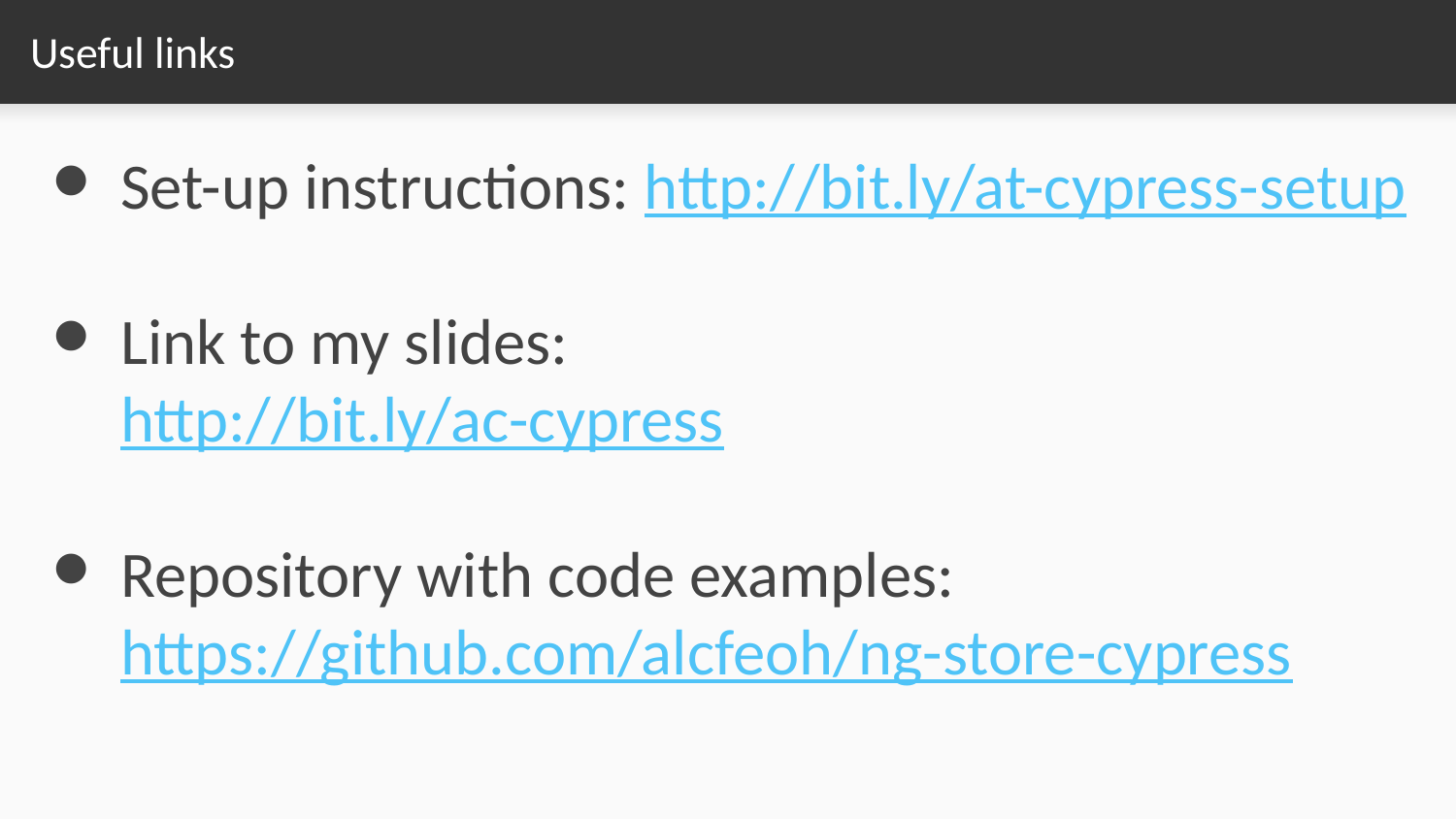

# Useful links
Set-up instructions: http://bit.ly/at-cypress-setup

Link to my slides:
http://bit.ly/ac-cypress

Repository with code examples: https://github.com/alcfeoh/ng-store-cypress